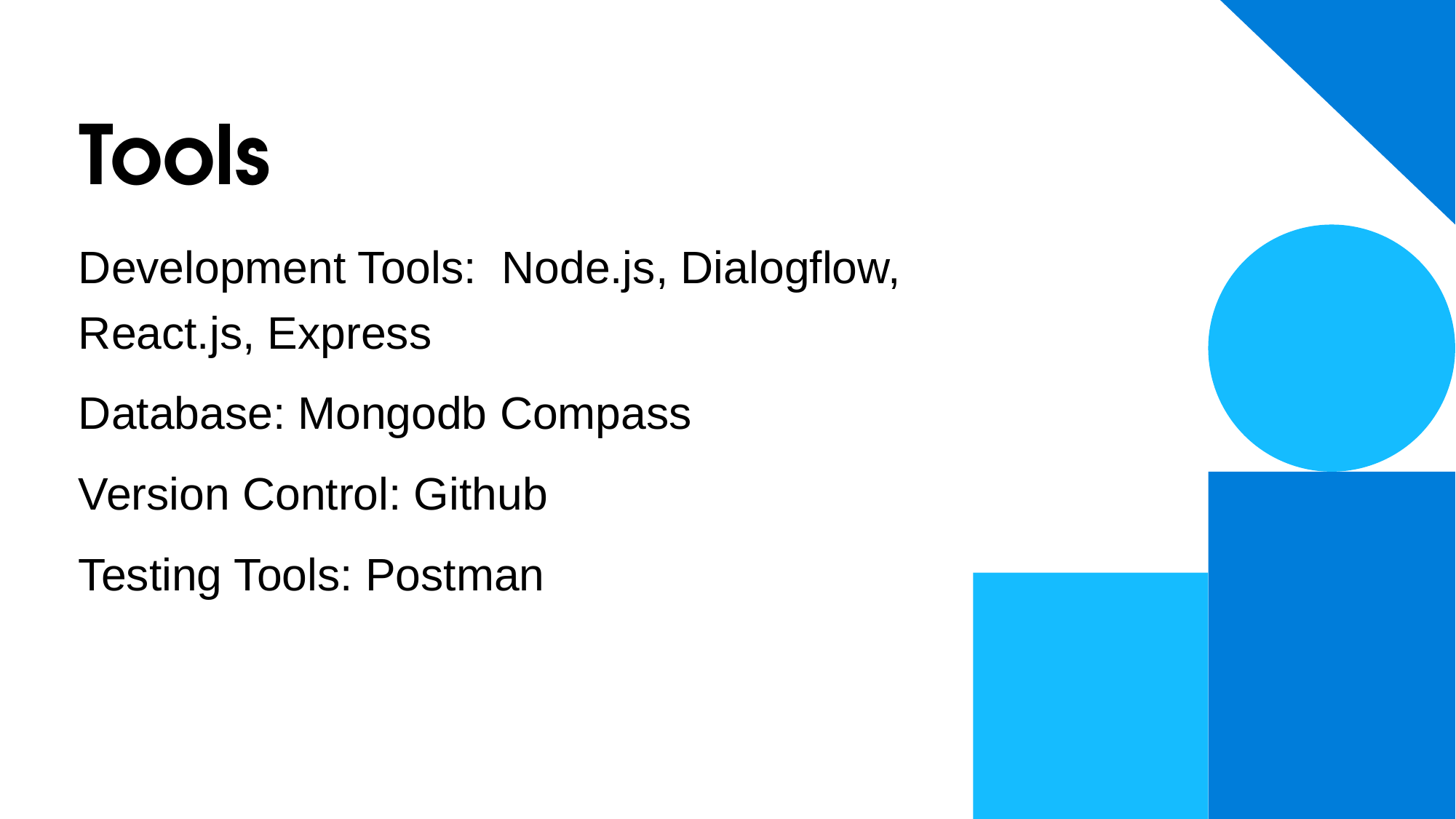

# Tools
Development Tools:  Node.js, Dialogflow,  React.js, Express
Database: Mongodb Compass
Version Control: Github
Testing Tools: Postman